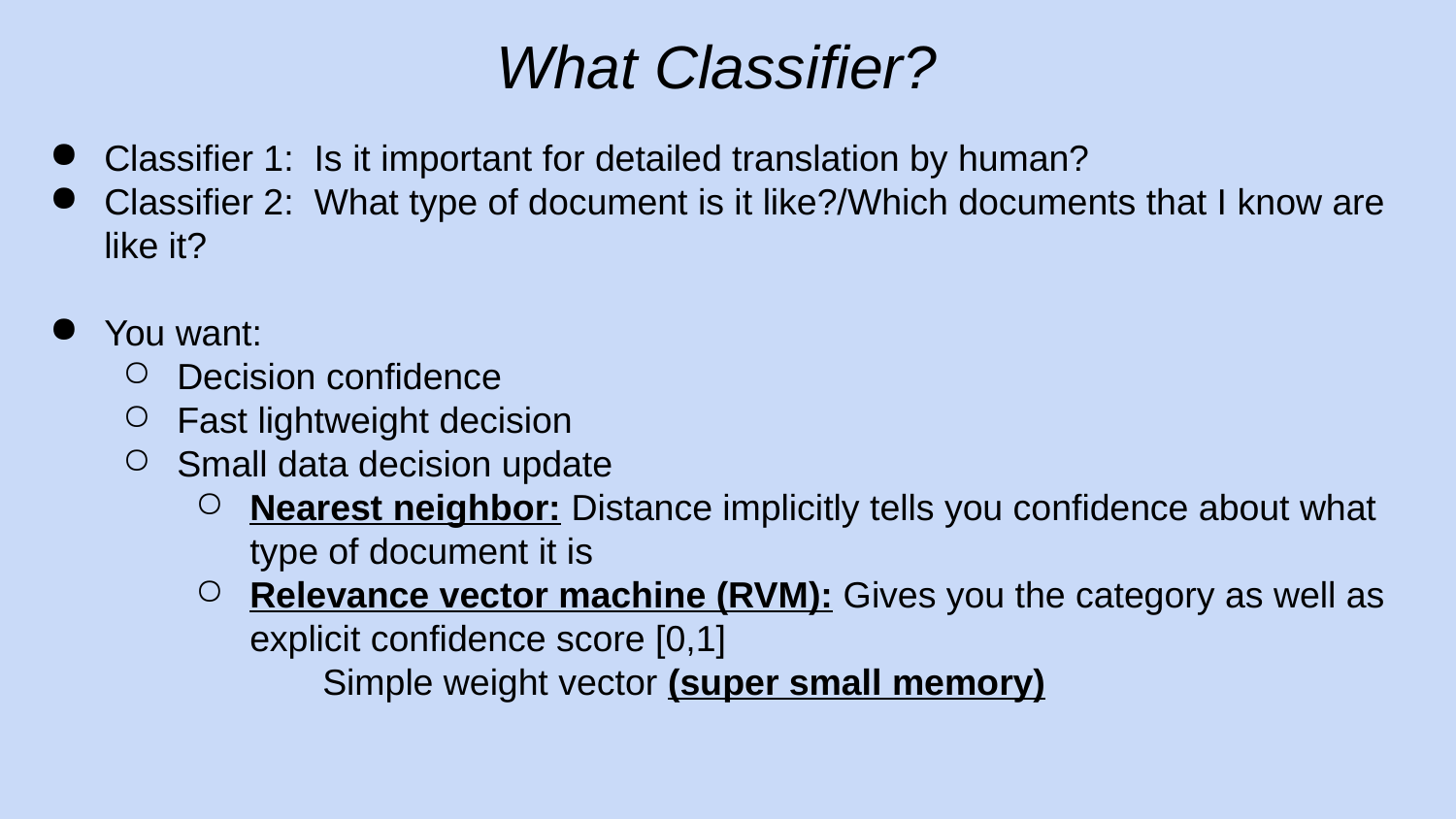

What Classifier?
Classifier 1:  Is it important for detailed translation by human?
Classifier 2:  What type of document is it like?/Which documents that I know are like it?

You want:
Decision confidence
Fast lightweight decision
Small data decision update
Nearest neighbor: Distance implicitly tells you confidence about what type of document it is
Relevance vector machine (RVM): Gives you the category as well as explicit confidence score [0,1]
Simple weight vector (super small memory)